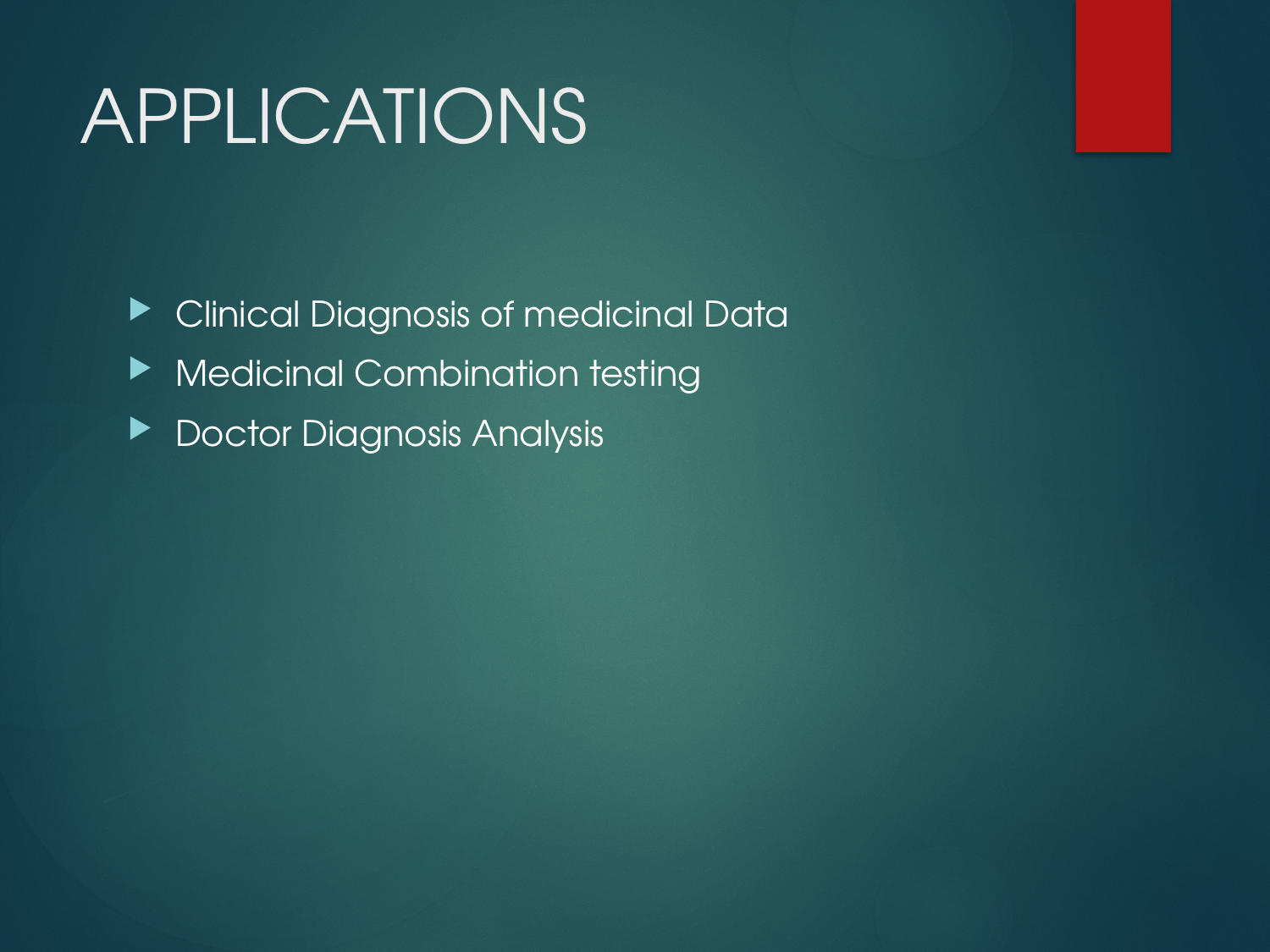

# APPLICATIONS
Clinical Diagnosis of medicinal Data
Medicinal Combination testing
Doctor Diagnosis Analysis